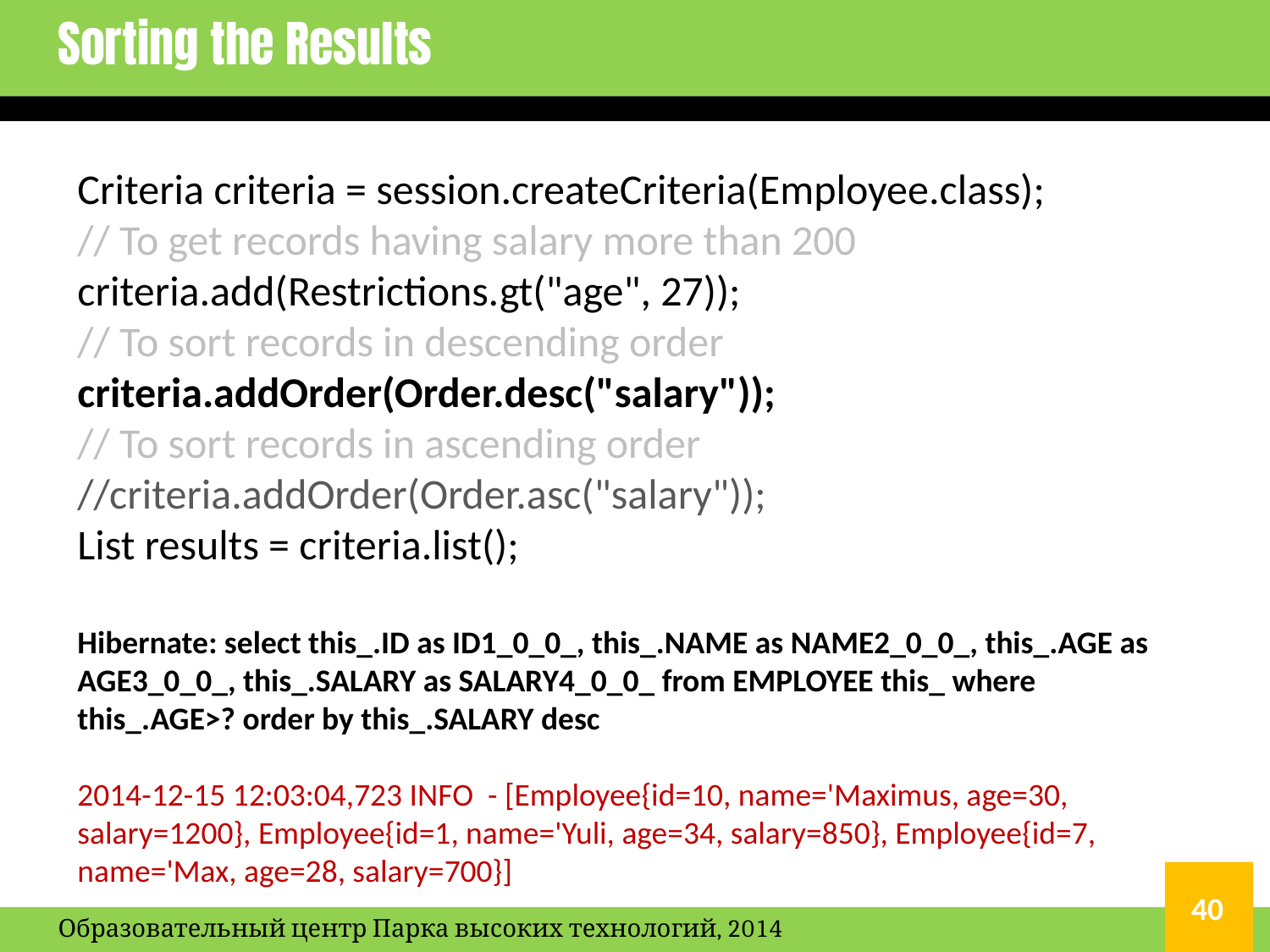

# Sorting the Results
Criteria criteria = session.createCriteria(Employee.class);
// To get records having salary more than 200
criteria.add(Restrictions.gt("age", 27));
// To sort records in descending order
criteria.addOrder(Order.desc("salary"));
// To sort records in ascending order
//criteria.addOrder(Order.asc("salary"));
List results = criteria.list();
Hibernate: select this_.ID as ID1_0_0_, this_.NAME as NAME2_0_0_, this_.AGE as AGE3_0_0_, this_.SALARY as SALARY4_0_0_ from EMPLOYEE this_ where this_.AGE>? order by this_.SALARY desc

2014-12-15 12:03:04,723 INFO  - [Employee{id=10, name='Maximus, age=30, salary=1200}, Employee{id=1, name='Yuli, age=34, salary=850}, Employee{id=7, name='Max, age=28, salary=700}]
40